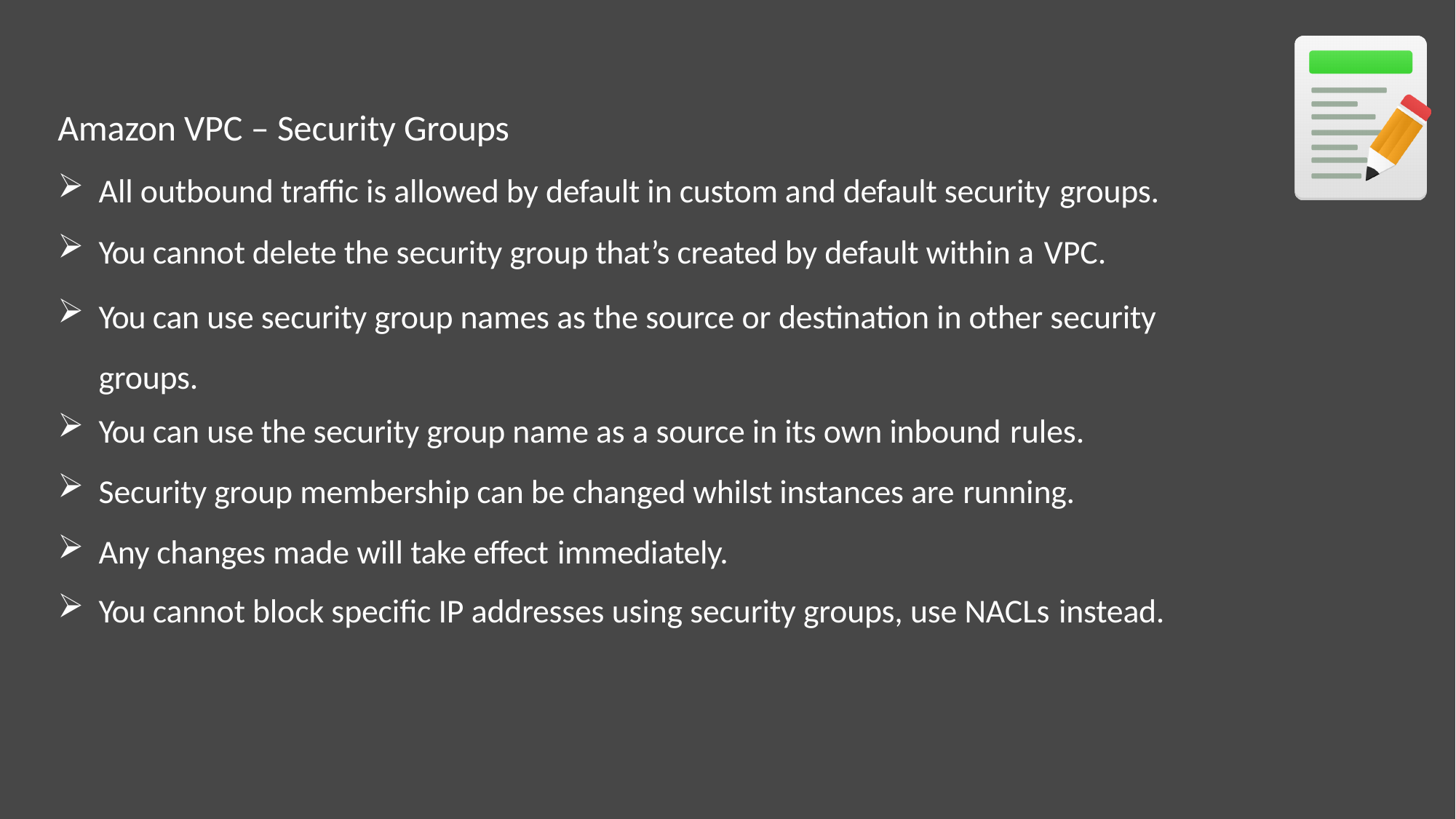

Amazon VPC – Security Groups
All outbound traffic is allowed by default in custom and default security groups.
You cannot delete the security group that’s created by default within a VPC.
You can use security group names as the source or destination in other security  groups.
You can use the security group name as a source in its own inbound rules.
Security group membership can be changed whilst instances are running.
Any changes made will take effect immediately.
You cannot block specific IP addresses using security groups, use NACLs instead.